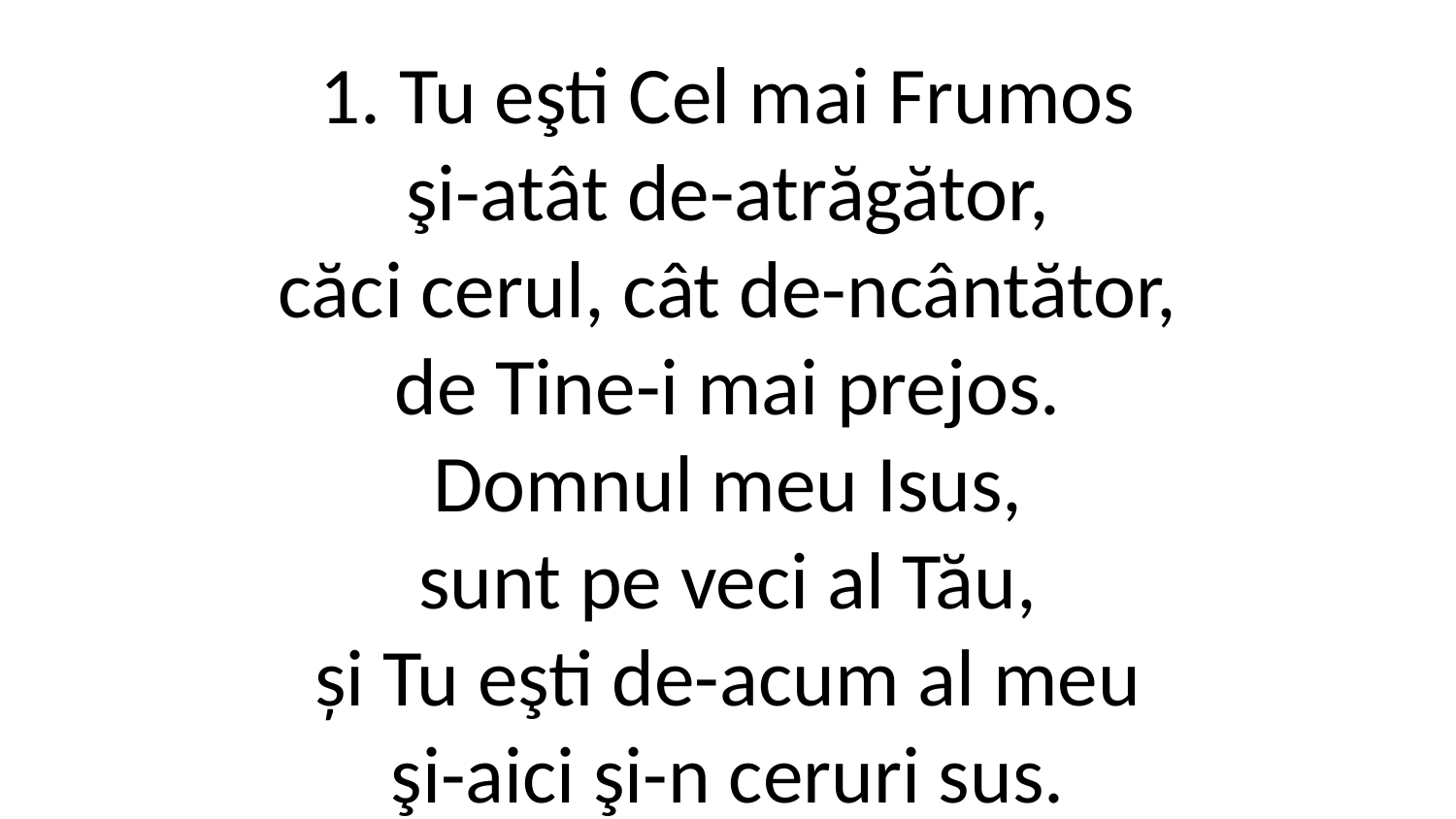

1. Tu eşti Cel mai Frumos
şi-atât de-atrăgător,
căci cerul, cât de-ncântător,
de Tine-i mai prejos.
Domnul meu Isus,
sunt pe veci al Tău,
și Tu eşti de-acum al meu
şi-aici şi-n ceruri sus.